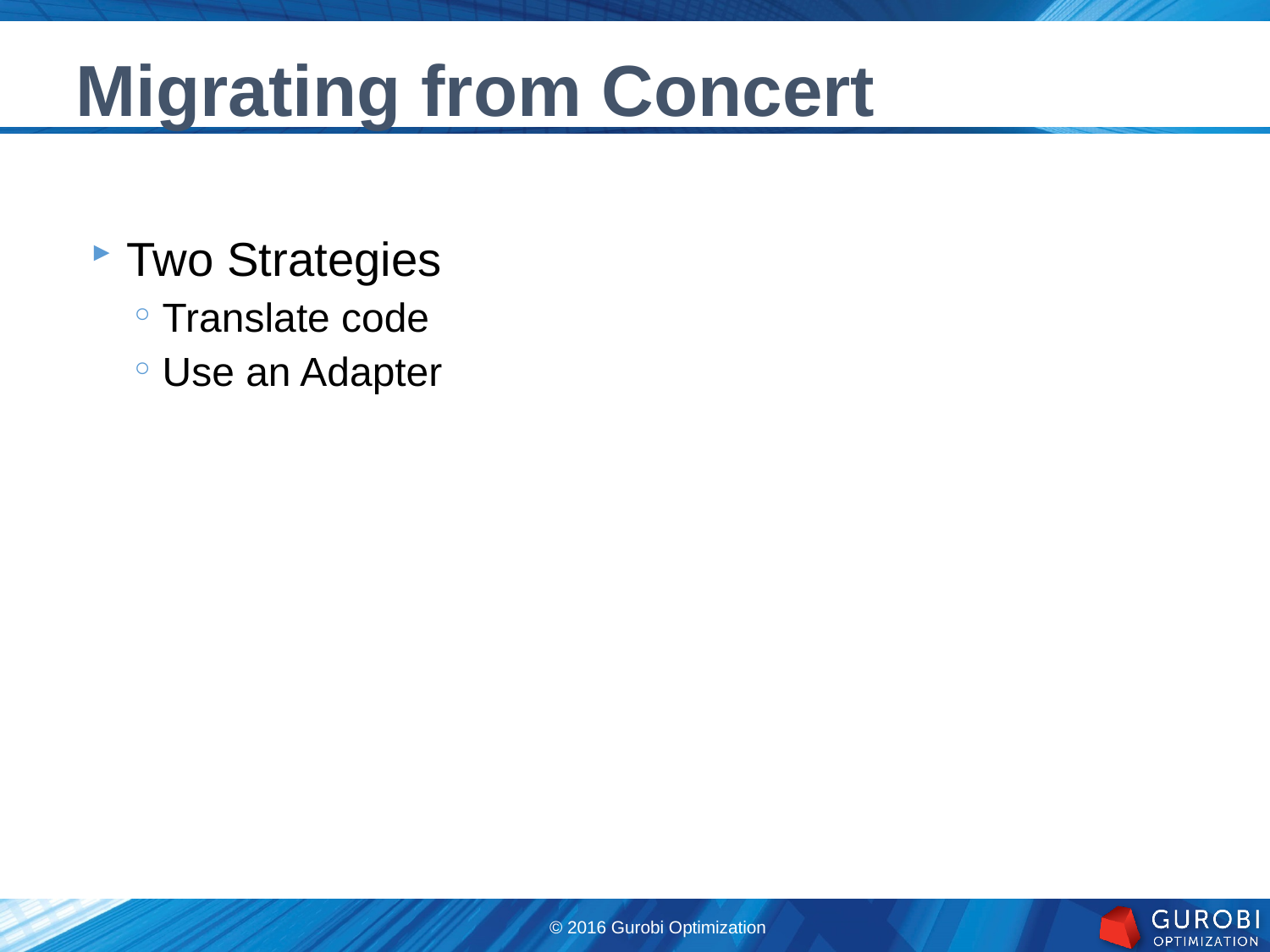

Migrating from Concert
Two Strategies
Translate code
Use an Adapter
© 2016 Gurobi Optimization